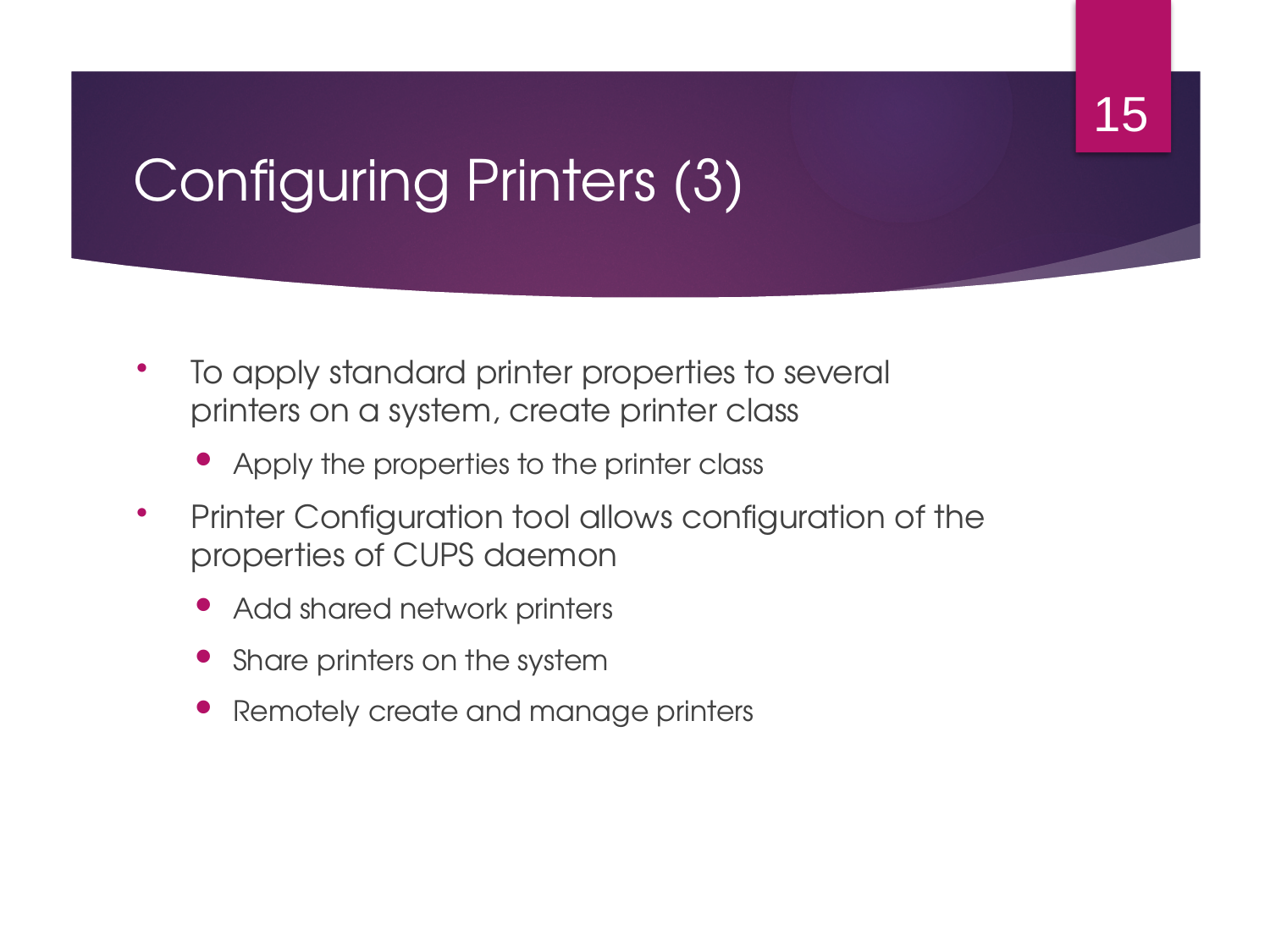

15
# Configuring Printers (3)
To apply standard printer properties to several printers on a system, create printer class
Apply the properties to the printer class
Printer Configuration tool allows configuration of the properties of CUPS daemon
Add shared network printers
Share printers on the system
Remotely create and manage printers